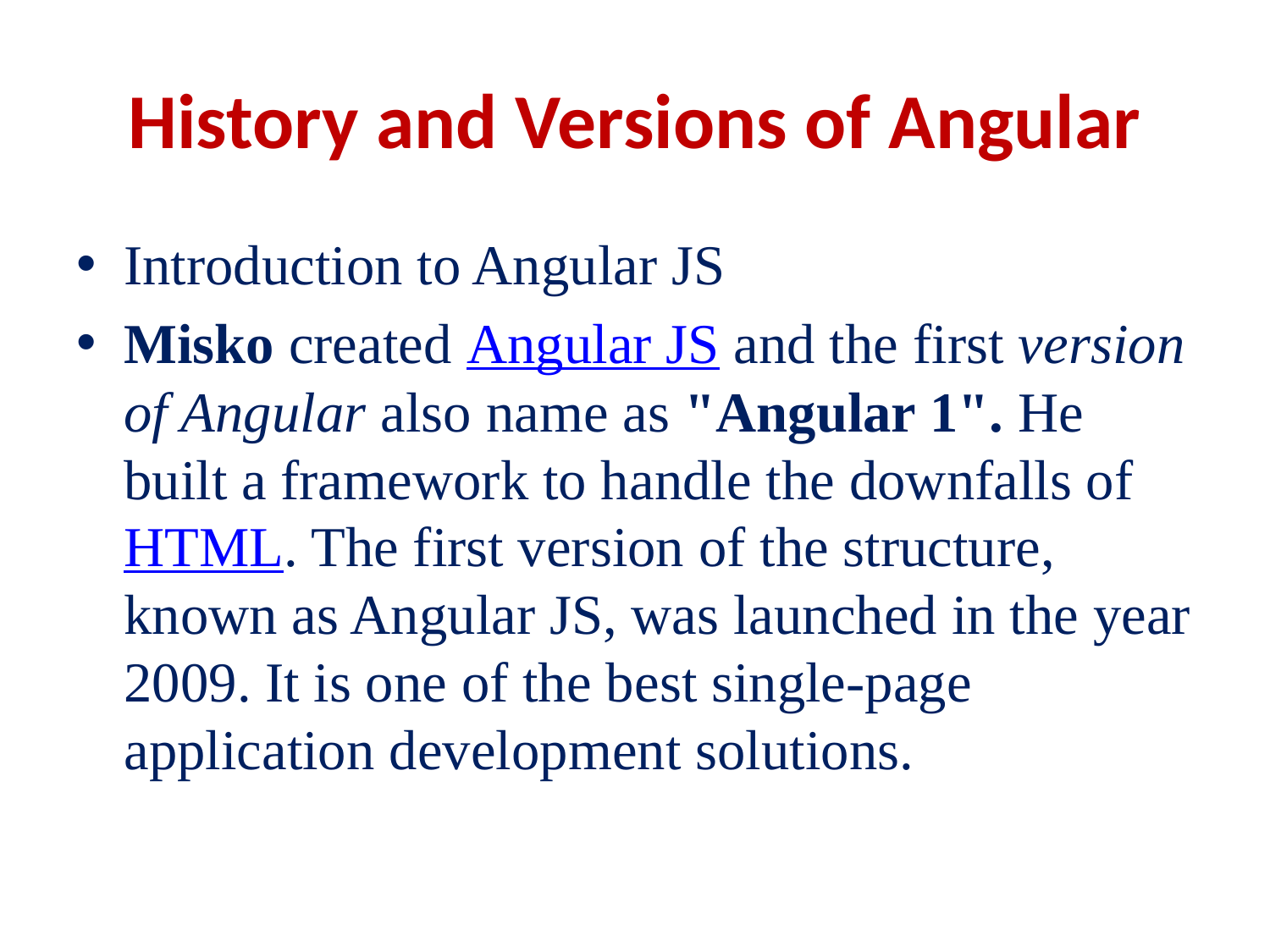

# History and Versions of Angular
Introduction to Angular JS
Misko created Angular JS and the first version of Angular also name as "Angular 1". He built a framework to handle the downfalls of HTML. The first version of the structure, known as Angular JS, was launched in the year 2009. It is one of the best single-page application development solutions.